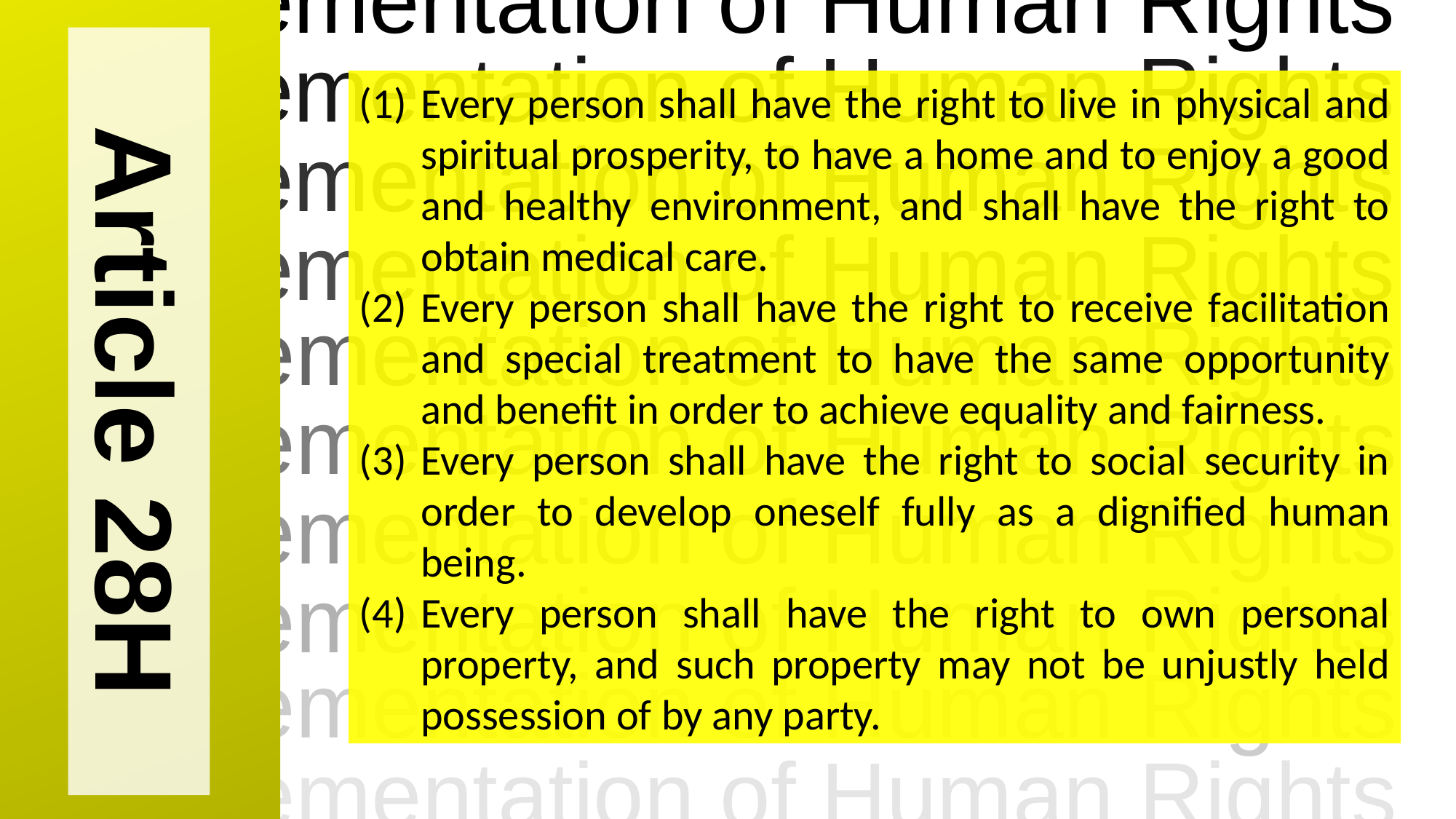

Implementation of Human Rights
Implementation of Human Rights
Implementation of Human Rights
Implementation of Human Rights
Implementation of Human Rights
Implementation of Human Rights
Implementation of Human Rights
Implementation of Human Rights
Implementation of Human Rights
Implementation of Human Rights

Every person shall have the right to live in physical and spiritual prosperity, to have a home and to enjoy a good and healthy environment, and shall have the right to obtain medical care.
Every person shall have the right to receive facilitation and special treatment to have the same opportunity and benefit in order to achieve equality and fairness.
Every person shall have the right to social security in order to develop oneself fully as a dignified human being.
Every person shall have the right to own personal property, and such property may not be unjustly held possession of by any party.
Article 28H